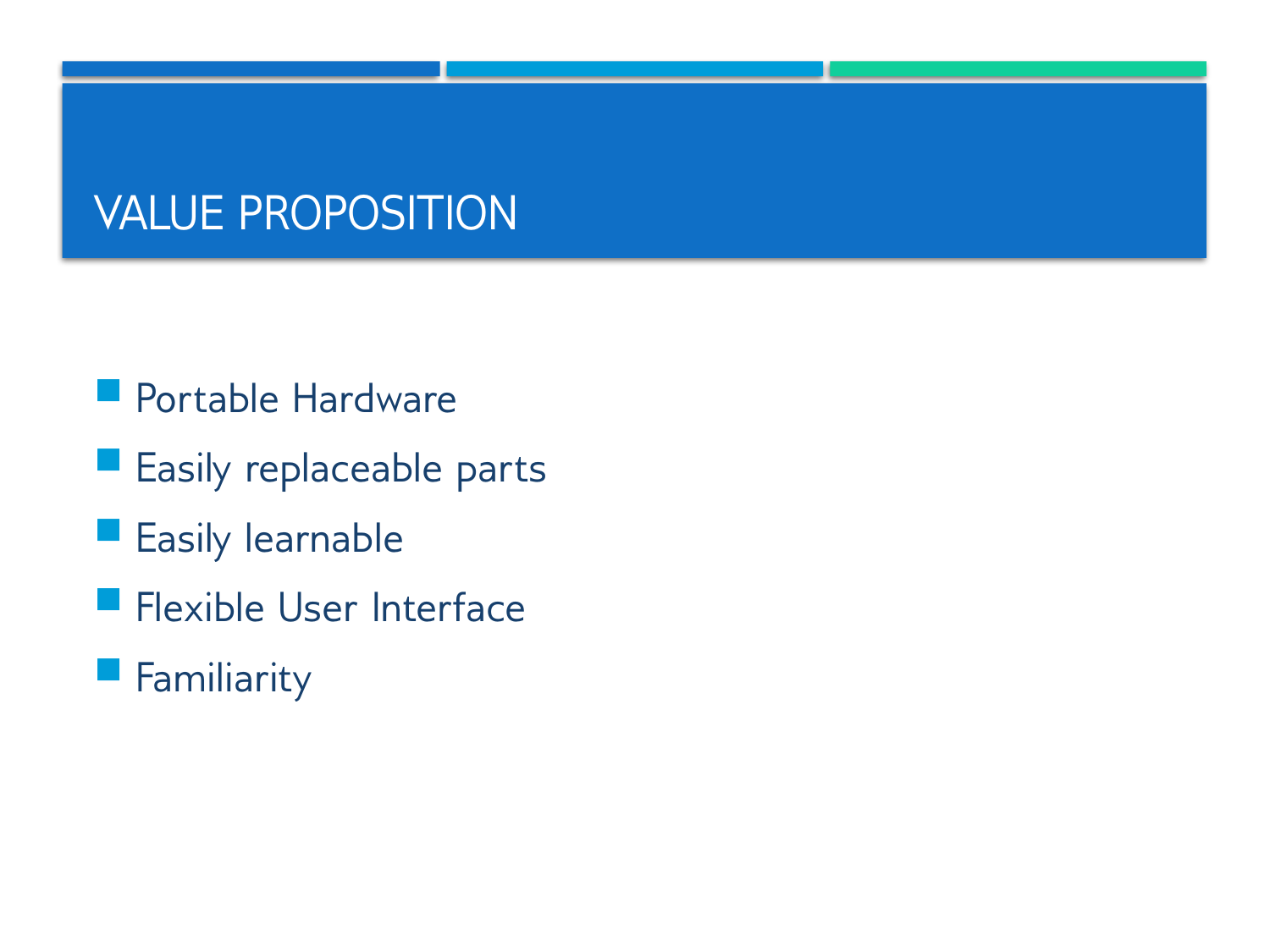

# Value proposition

Portable Hardware
Easily replaceable parts
Easily learnable
Flexible User Interface
Familiarity